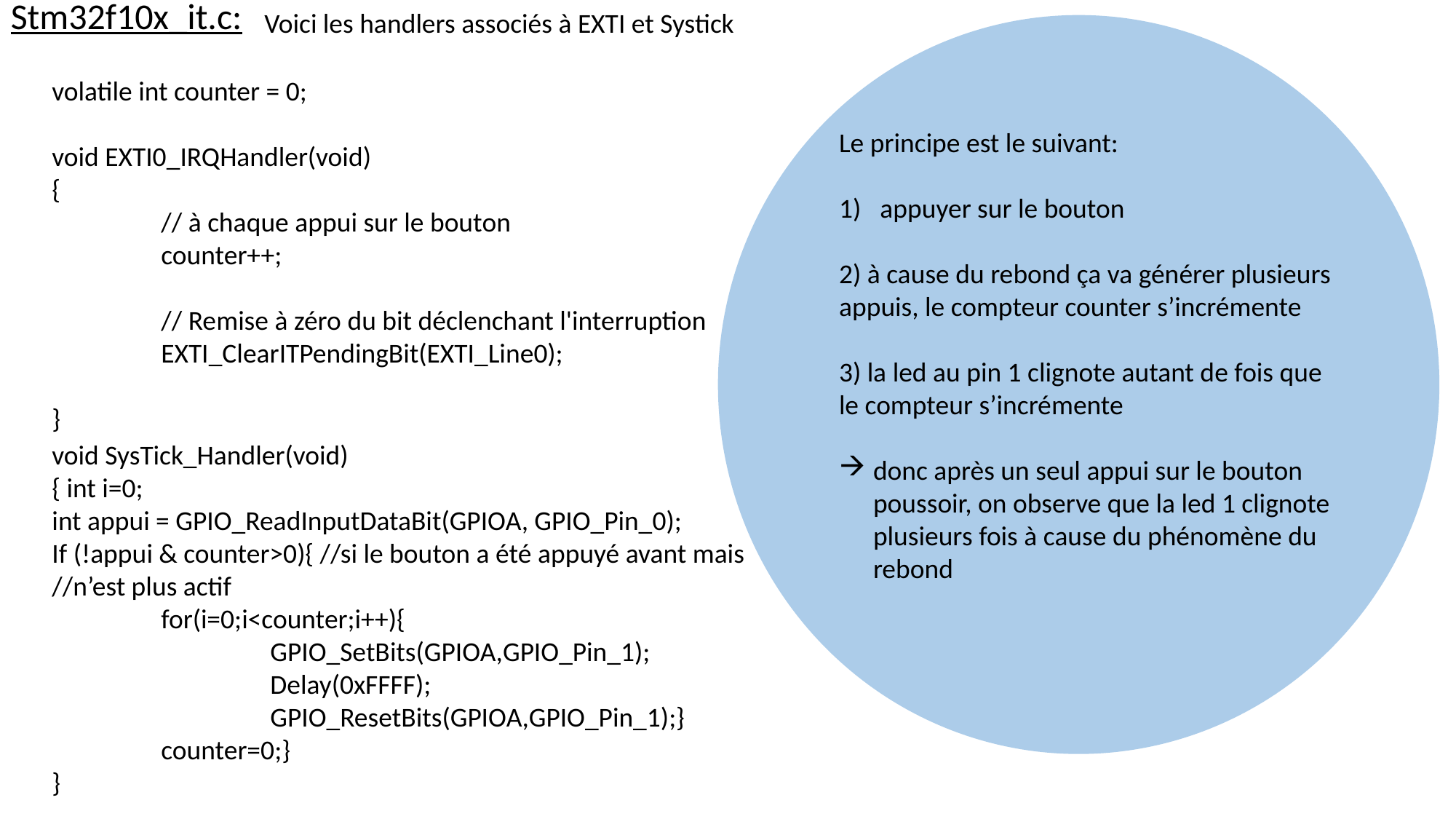

Stm32f10x_it.c:
Voici les handlers associés à EXTI et Systick

volatile int counter = 0;

void EXTI0_IRQHandler(void)
{
	// à chaque appui sur le bouton
	counter++;

	// Remise à zéro du bit déclenchant l'interruption
	EXTI_ClearITPendingBit(EXTI_Line0);

}
Le principe est le suivant:

appuyer sur le bouton

2) à cause du rebond ça va générer plusieurs appuis, le compteur counter s’incrémente

3) la led au pin 1 clignote autant de fois que le compteur s’incrémente

donc après un seul appui sur le bouton poussoir, on observe que la led 1 clignote plusieurs fois à cause du phénomène du rebond
void SysTick_Handler(void)
{ int i=0;
int appui = GPIO_ReadInputDataBit(GPIOA, GPIO_Pin_0);
If (!appui & counter>0){ //si le bouton a été appuyé avant mais //n’est plus actif
	for(i=0;i<counter;i++){
	GPIO_SetBits(GPIOA,GPIO_Pin_1);
	Delay(0xFFFF);
	GPIO_ResetBits(GPIOA,GPIO_Pin_1);}
	counter=0;}
}